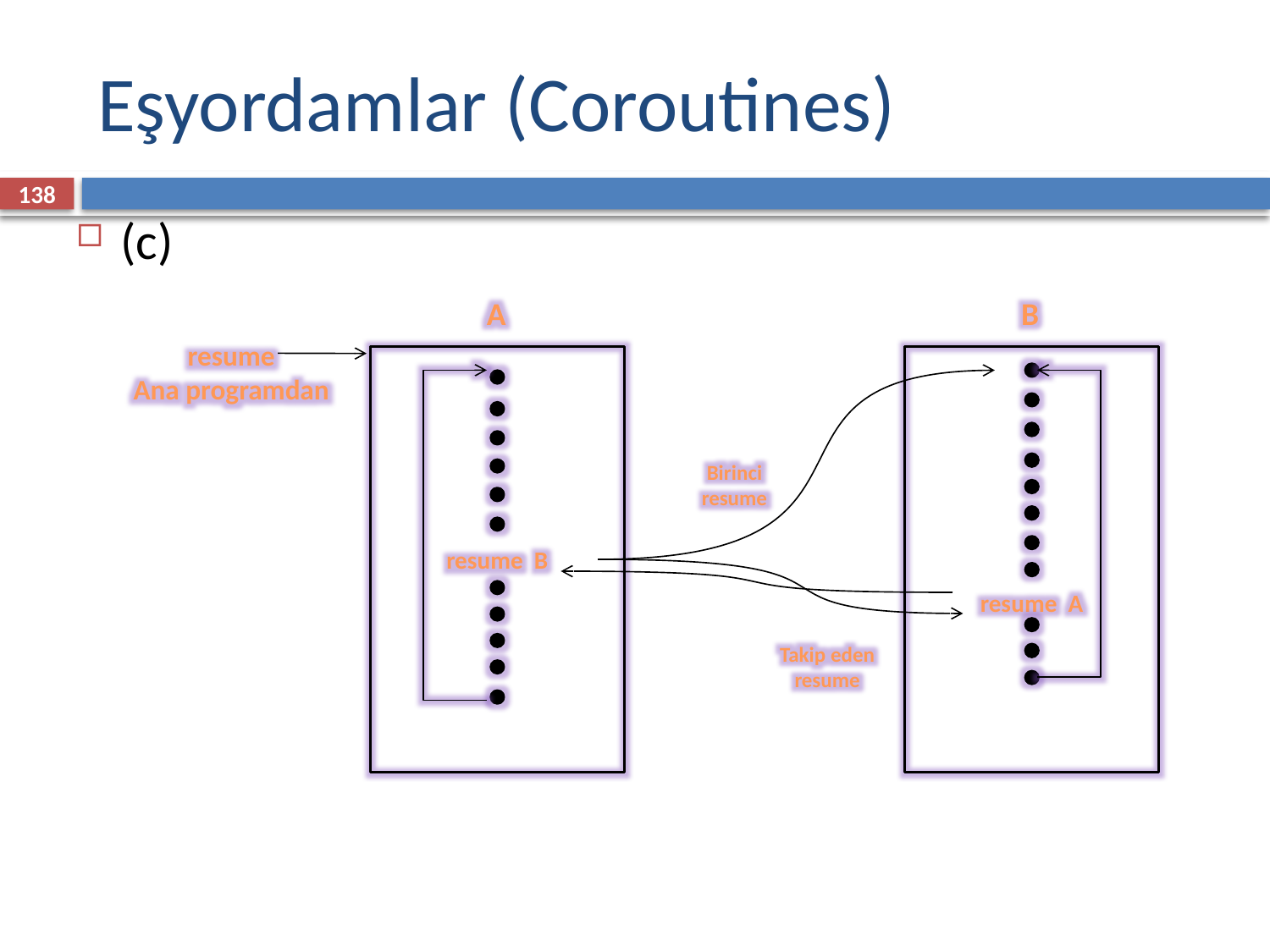

# Eşyordamlar (Coroutines)
138
(c)

A
B
resume
Ana programdan

Birinci resume

resume  B

resume  A

Takip eden resume